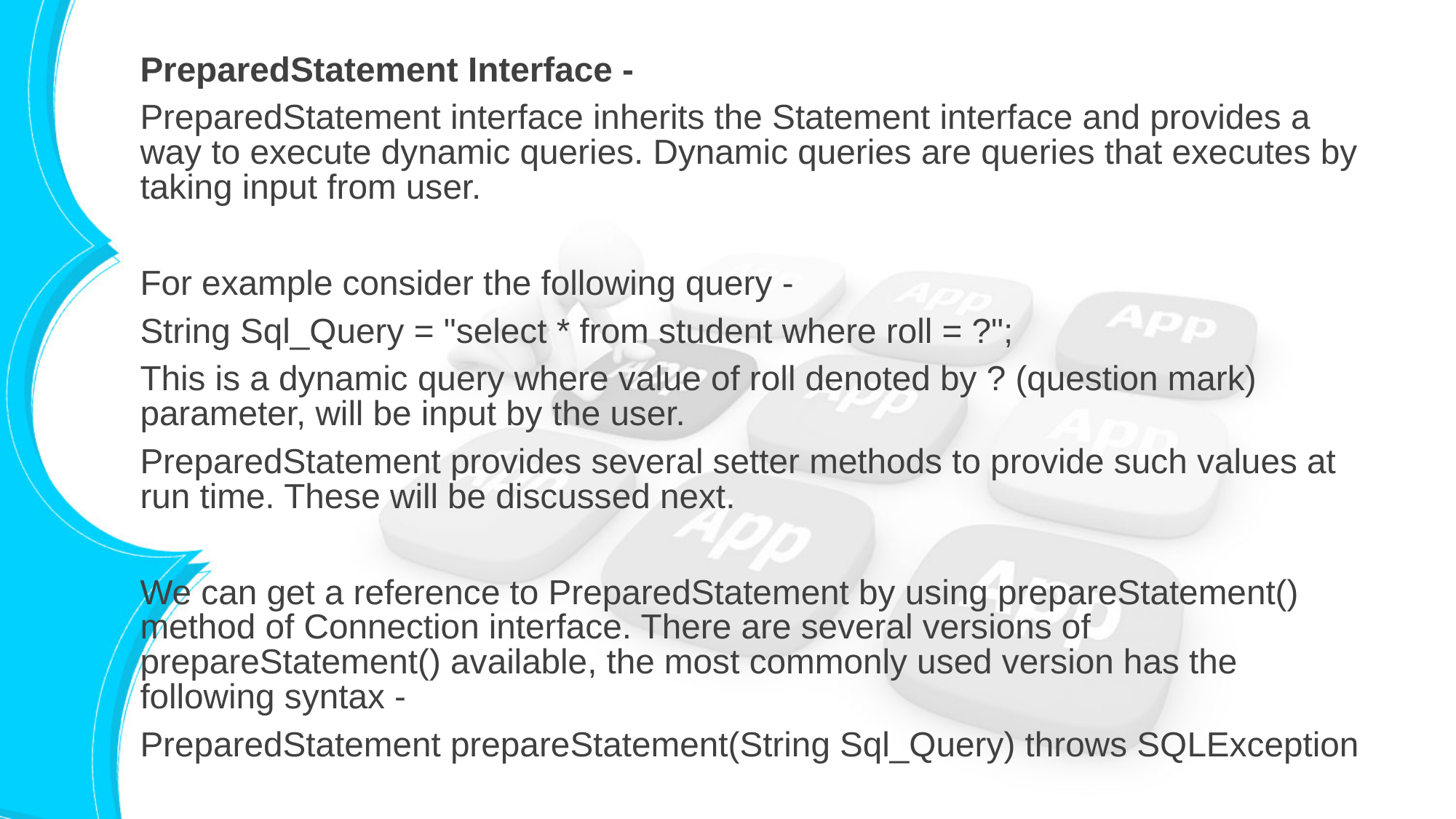

PreparedStatement Interface -
PreparedStatement interface inherits the Statement interface and provides a way to execute dynamic queries. Dynamic queries are queries that executes by taking input from user.

For example consider the following query -
String Sql_Query = "select * from student where roll = ?";
This is a dynamic query where value of roll denoted by ? (question mark) parameter, will be input by the user.
PreparedStatement provides several setter methods to provide such values at run time. These will be discussed next.

We can get a reference to PreparedStatement by using prepareStatement() method of Connection interface. There are several versions of prepareStatement() available, the most commonly used version has the following syntax -
PreparedStatement prepareStatement(String Sql_Query) throws SQLException